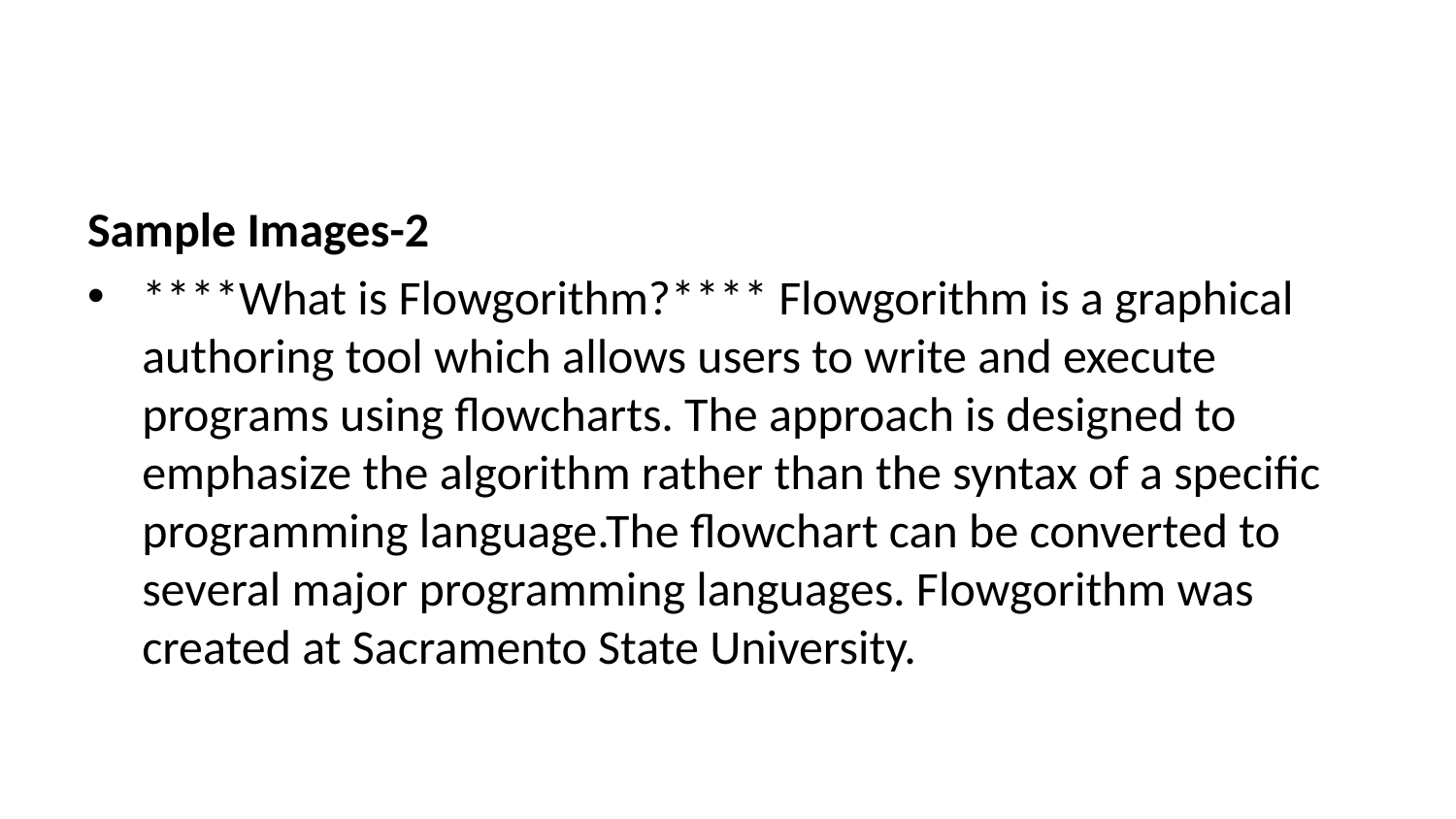

Sample Images-2
****What is Flowgorithm?**** Flowgorithm is a graphical authoring tool which allows users to write and execute programs using flowcharts. The approach is designed to emphasize the algorithm rather than the syntax of a specific programming language.The flowchart can be converted to several major programming languages. Flowgorithm was created at Sacramento State University.